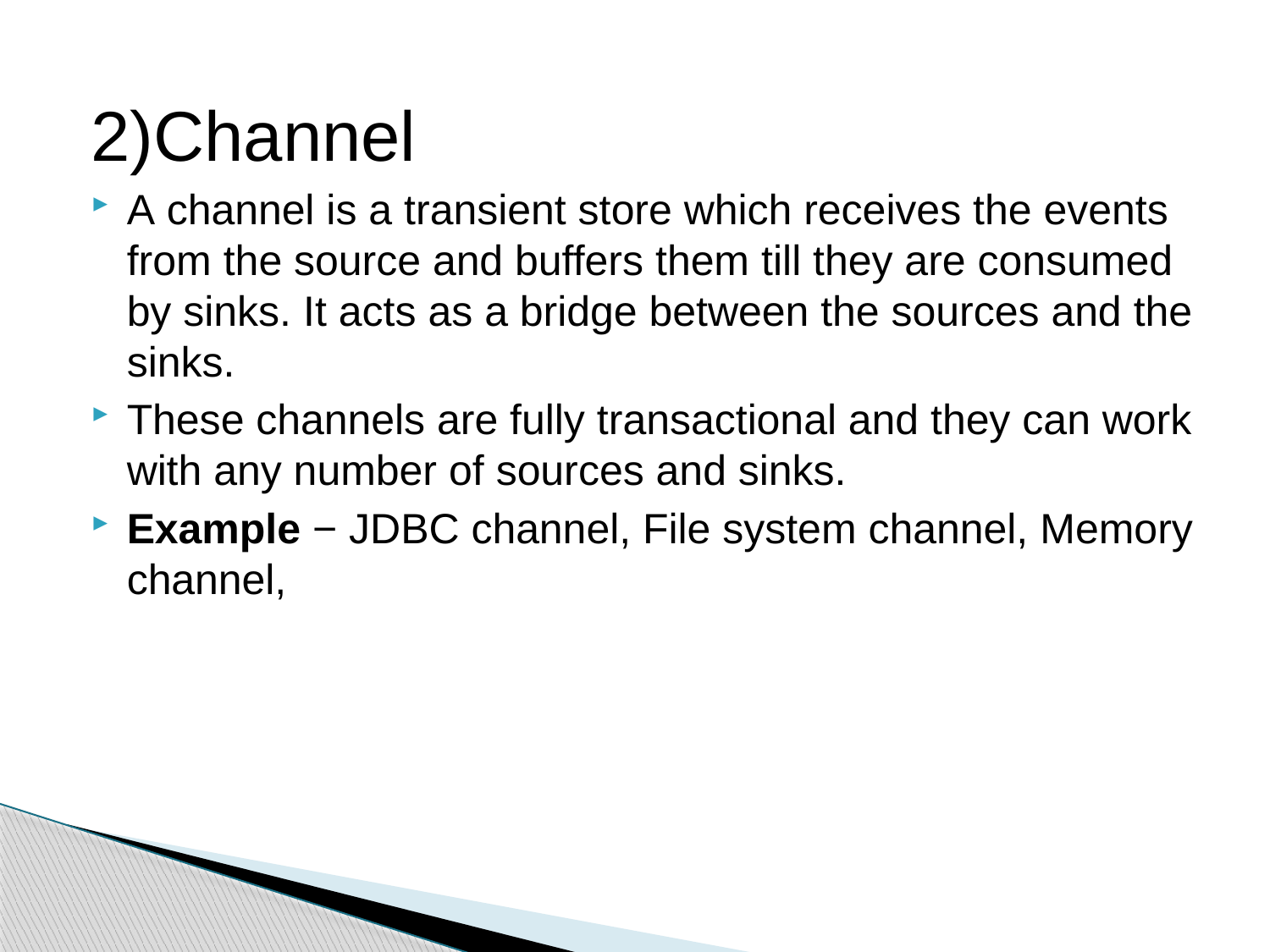

2)Channel
A channel is a transient store which receives the events from the source and buffers them till they are consumed by sinks. It acts as a bridge between the sources and the sinks.
These channels are fully transactional and they can work with any number of sources and sinks.
Example − JDBC channel, File system channel, Memory channel,